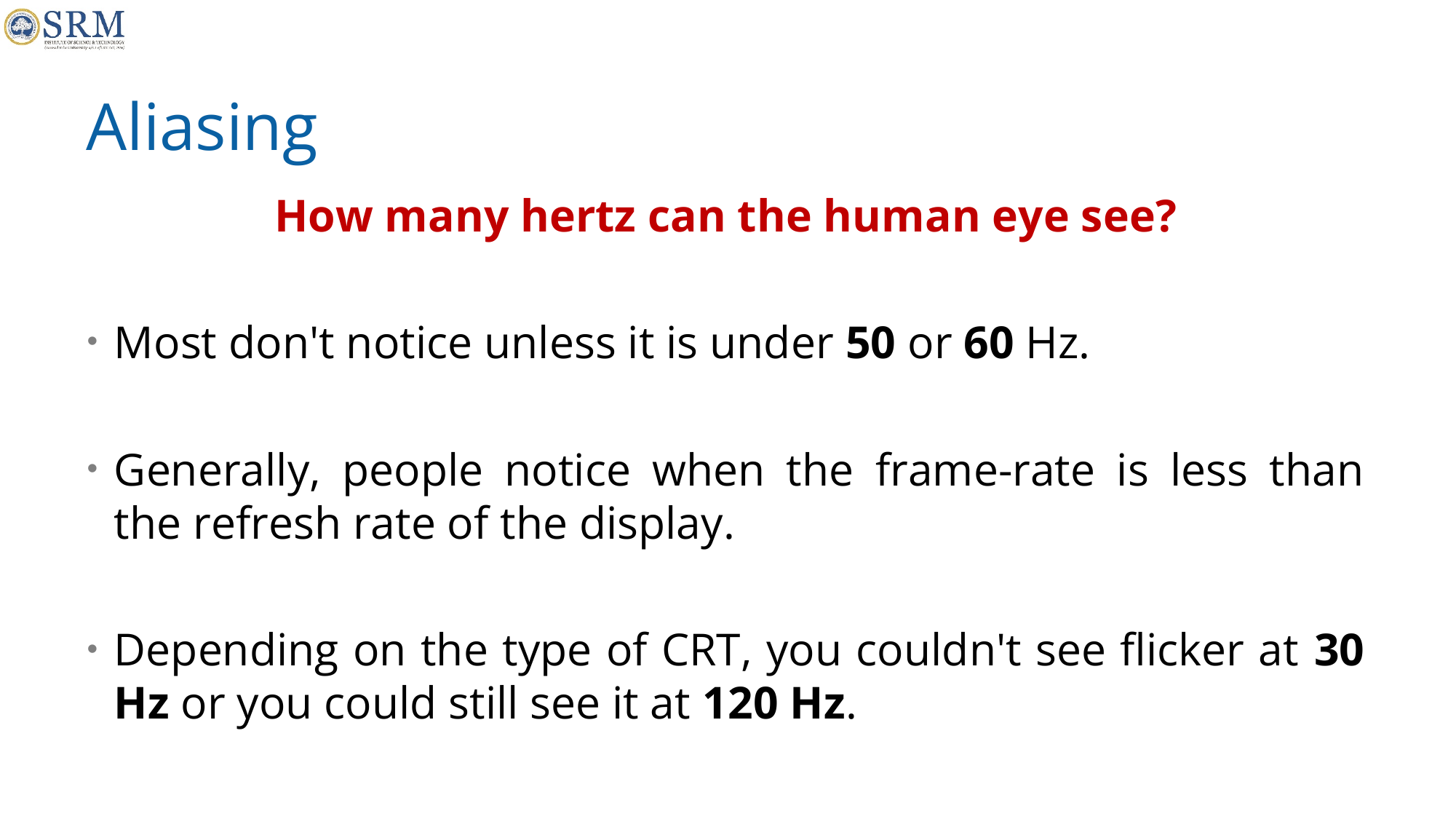

# Aliasing
How many hertz can the human eye see?

Most don't notice unless it is under 50 or 60 Hz.

Generally, people notice when the frame-rate is less than the refresh rate of the display.

Depending on the type of CRT, you couldn't see flicker at 30 Hz or you could still see it at 120 Hz.